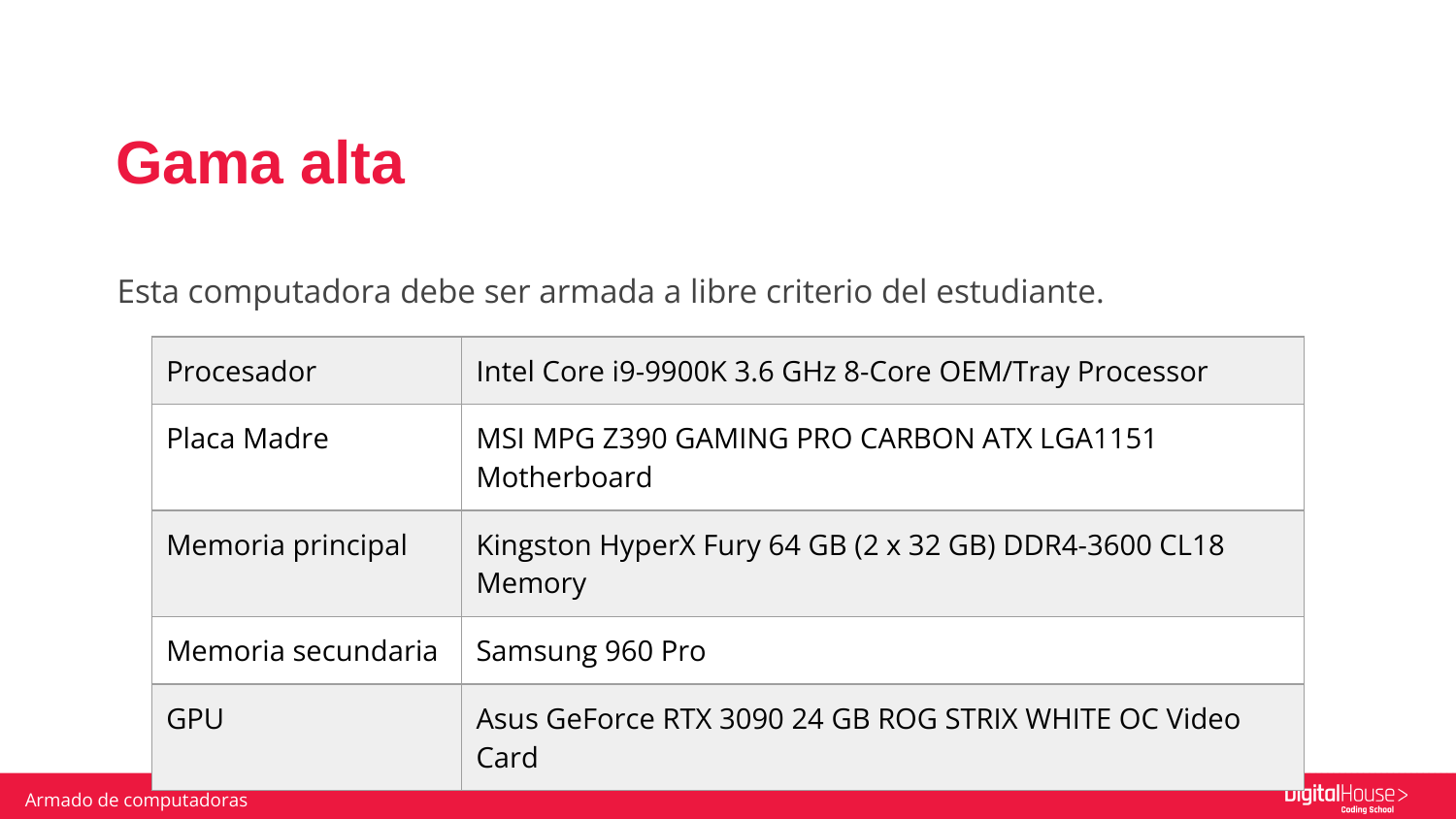

Gama alta
Esta computadora debe ser armada a libre criterio del estudiante.

| Procesador | Intel Core i9-9900K 3.6 GHz 8-Core OEM/Tray Processor |
| --- | --- |
| Placa Madre | MSI MPG Z390 GAMING PRO CARBON ATX LGA1151 Motherboard |
| Memoria principal | Kingston HyperX Fury 64 GB (2 x 32 GB) DDR4-3600 CL18 Memory |
| Memoria secundaria | Samsung 960 Pro |
| GPU | Asus GeForce RTX 3090 24 GB ROG STRIX WHITE OC Video Card |